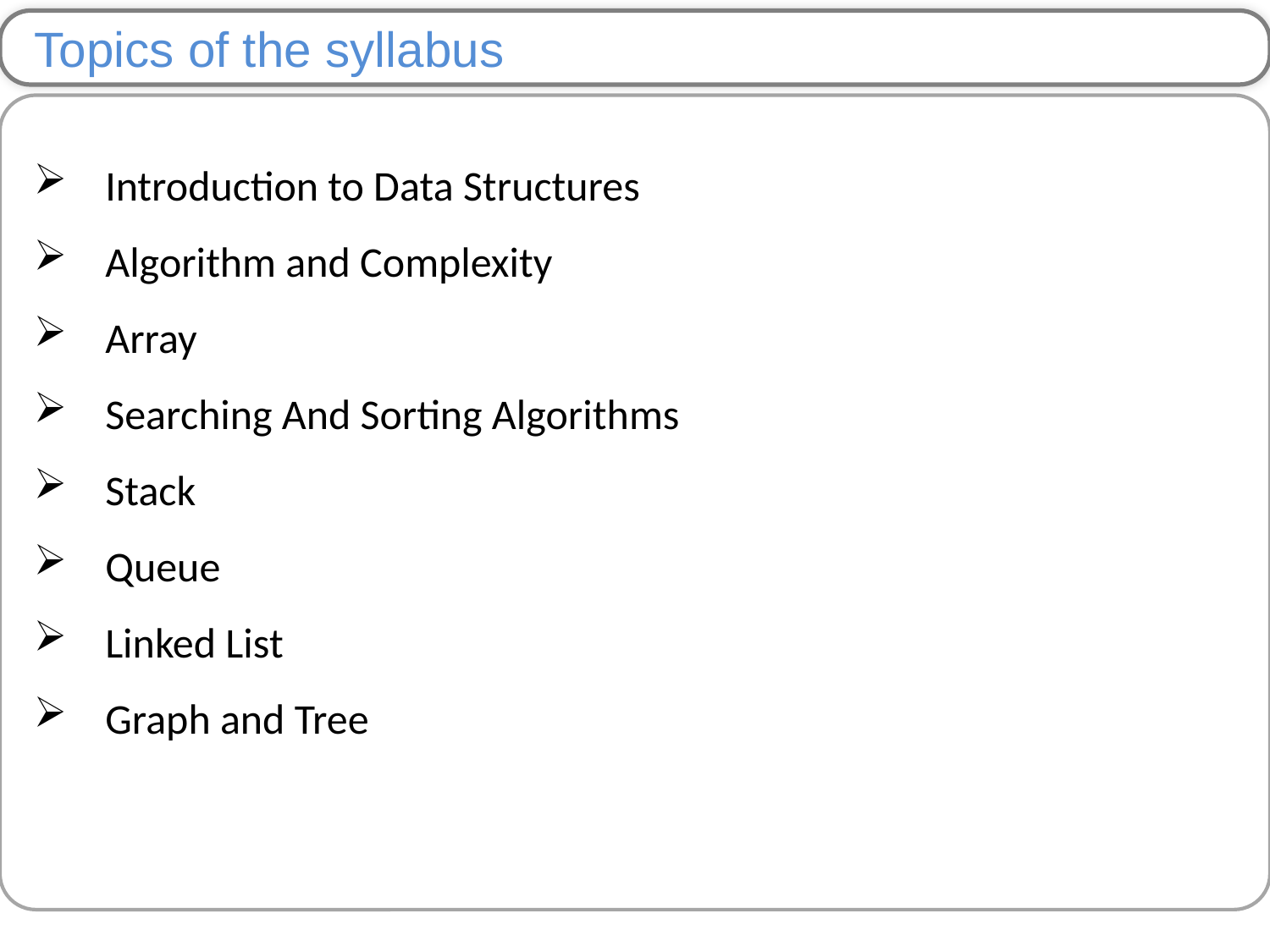

Topics of the syllabus

    Introduction to Data Structures
    Algorithm and Complexity
    Array
    Searching And Sorting Algorithms
    Stack
    Queue
    Linked List
    Graph and Tree